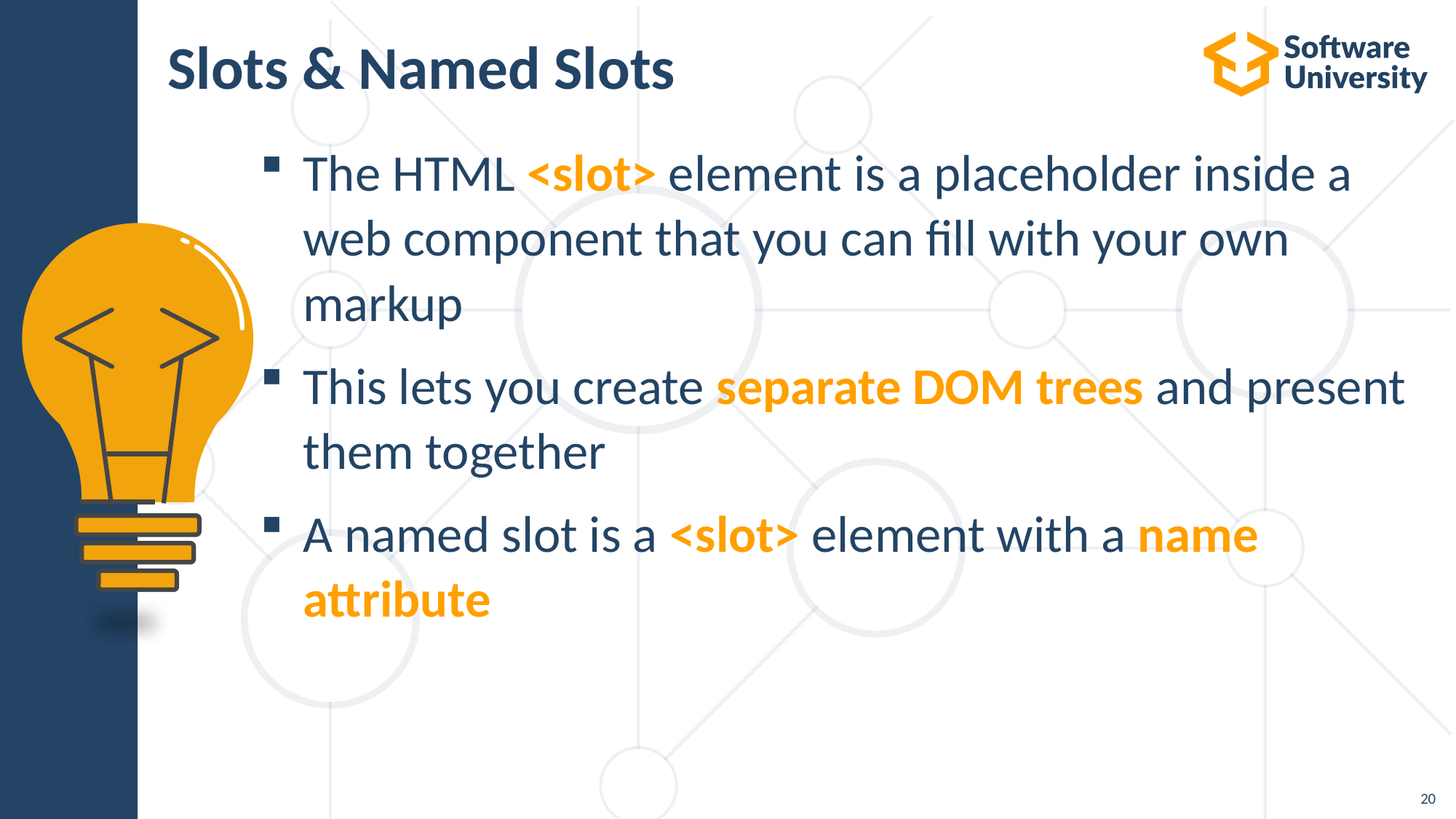

# Slots & Named Slots
The HTML <slot> element is a placeholder inside a web component that you can fill with your own markup
This lets you create separate DOM trees and present them together
A named slot is a <slot> element with a name attribute
20